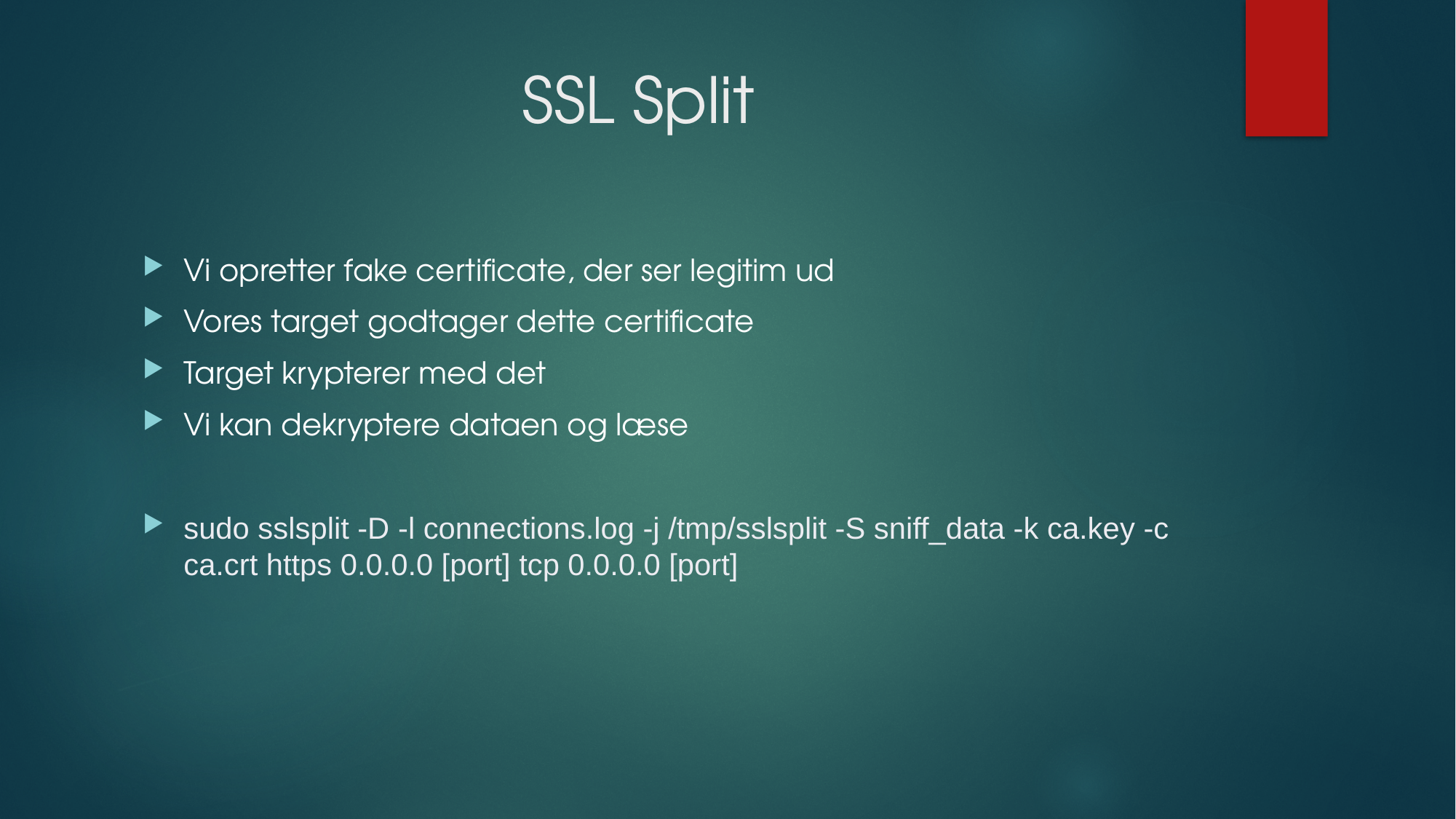

# SSL Split
Vi opretter fake certificate, der ser legitim ud
Vores target godtager dette certificate
Target krypterer med det
Vi kan dekryptere dataen og læse

sudo sslsplit -D -l connections.log -j /tmp/sslsplit -S sniff_data -k ca.key -c ca.crt https 0.0.0.0 [port] tcp 0.0.0.0 [port]